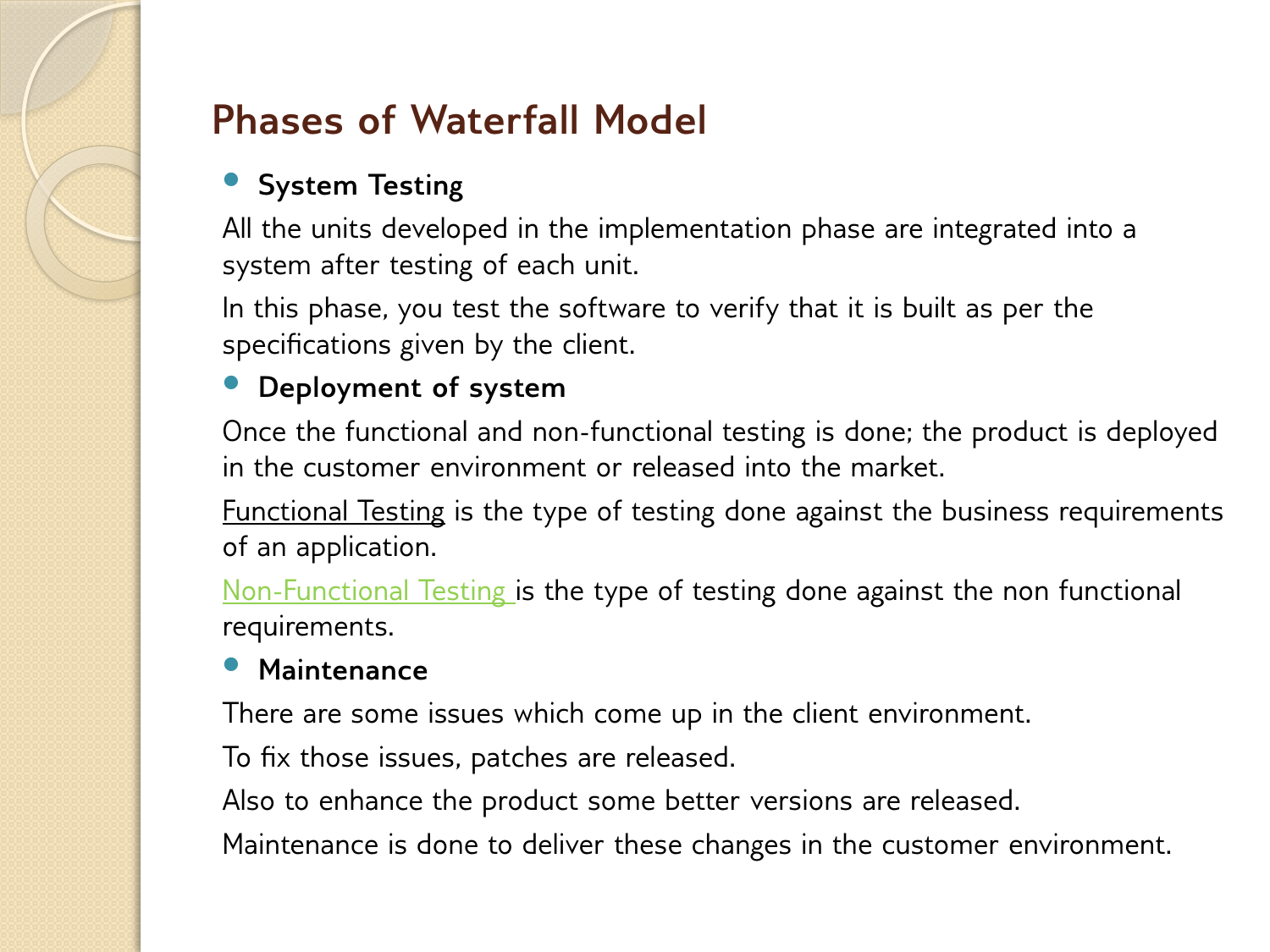

# Phases of Waterfall Model
System Testing
All the units developed in the implementation phase are integrated into a system after testing of each unit.
In this phase, you test the software to verify that it is built as per the specifications given by the client.
Deployment of system
Once the functional and non-functional testing is done; the product is deployed in the customer environment or released into the market.
Functional Testing is the type of testing done against the business requirements of an application.
Non-Functional Testing is the type of testing done against the non functional requirements.
Maintenance
There are some issues which come up in the client environment.
To fix those issues, patches are released.
Also to enhance the product some better versions are released.
Maintenance is done to deliver these changes in the customer environment.